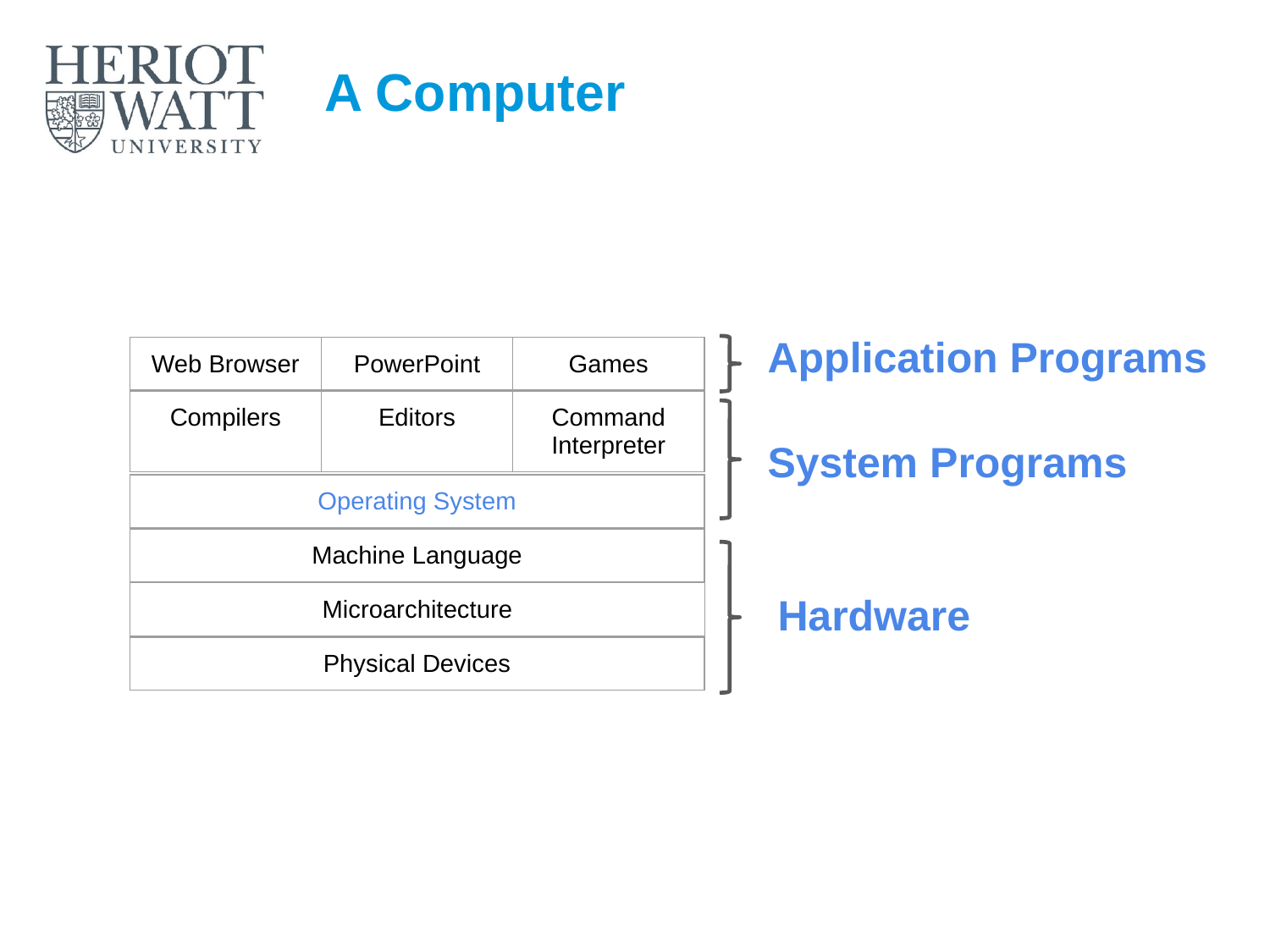

# A Computer
Application Programs

| Web Browser | PowerPoint | Games |
| --- | --- | --- |
| Compilers | Editors | Command Interpreter |
| --- | --- | --- |

System Programs
| Operating System |
| --- |
| Machine Language |
| --- |

Hardware
| Microarchitecture |
| --- |
| Physical Devices |
| --- |